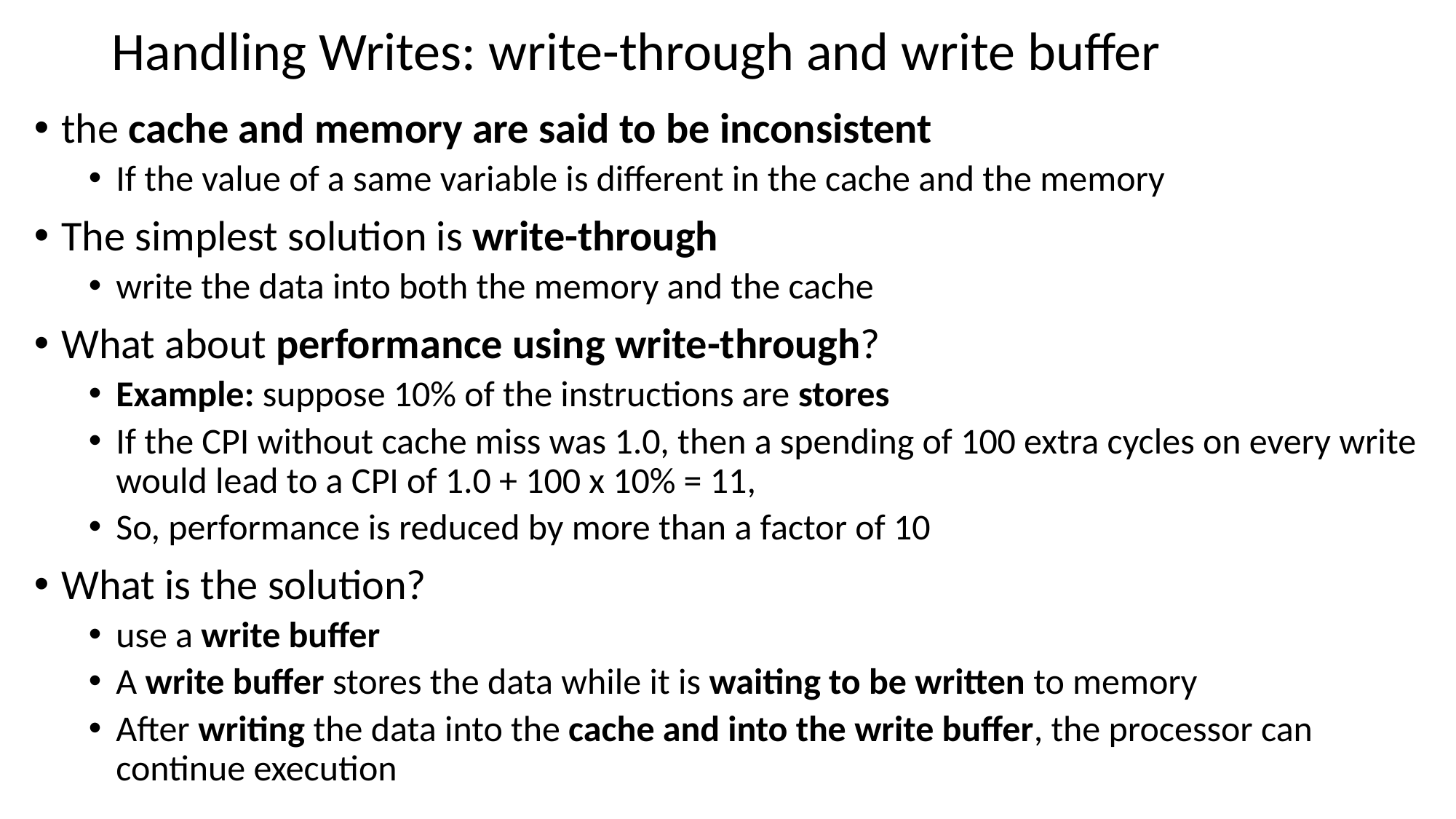

# Handling Writes: write-through and write buffer
the cache and memory are said to be inconsistent
If the value of a same variable is different in the cache and the memory
The simplest solution is write-through
write the data into both the memory and the cache
What about performance using write-through?
Example: suppose 10% of the instructions are stores
If the CPI without cache miss was 1.0, then a spending of 100 extra cycles on every write would lead to a CPI of 1.0 + 100 x 10% = 11,
So, performance is reduced by more than a factor of 10
What is the solution?
use a write buffer
A write buffer stores the data while it is waiting to be written to memory
After writing the data into the cache and into the write buffer, the processor can continue execution